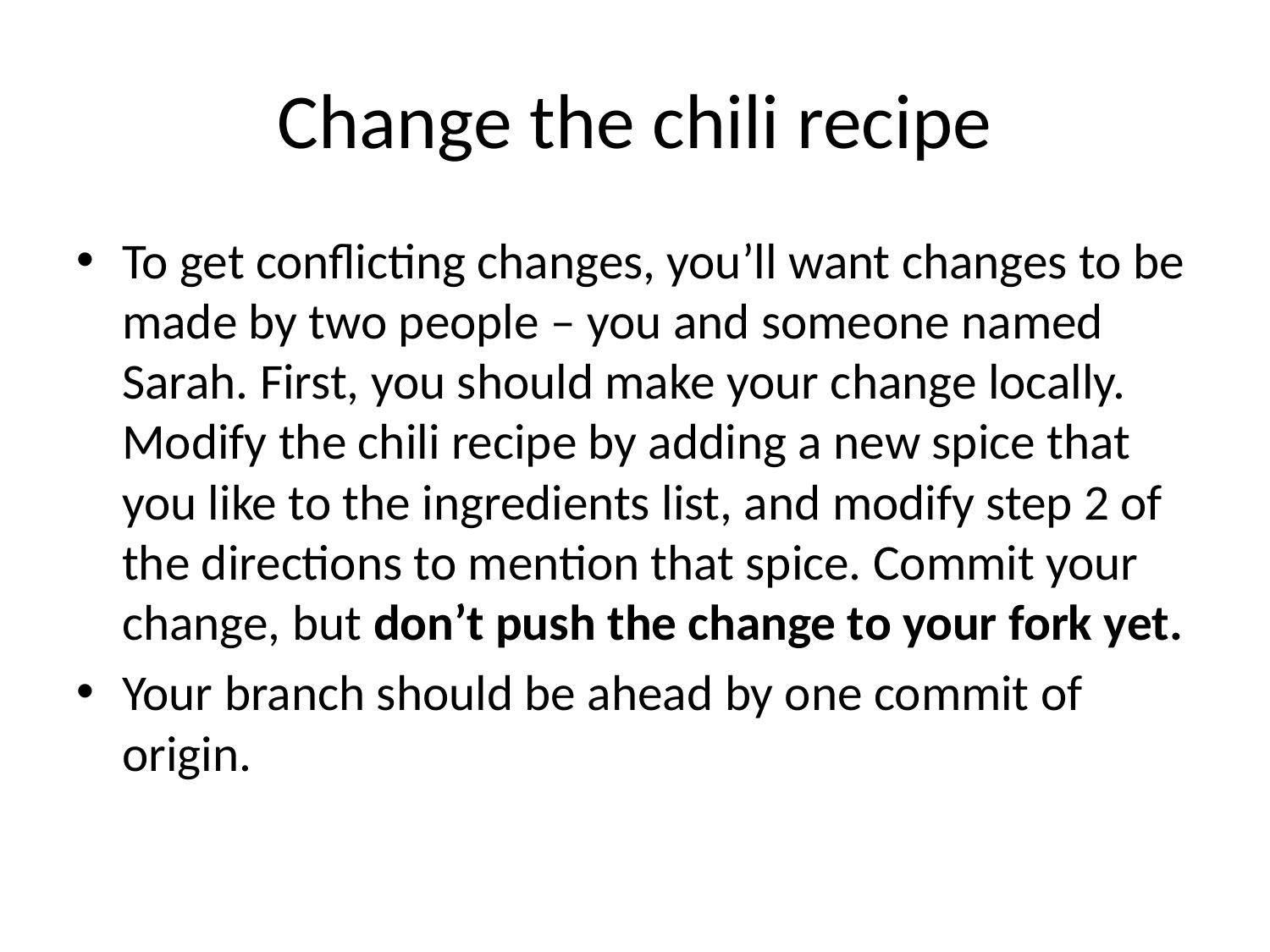

# Change the chili recipe
To get conflicting changes, you’ll want changes to be made by two people – you and someone named Sarah. First, you should make your change locally. Modify the chili recipe by adding a new spice that you like to the ingredients list, and modify step 2 of the directions to mention that spice. Commit your change, but don’t push the change to your fork yet.
Your branch should be ahead by one commit of origin.